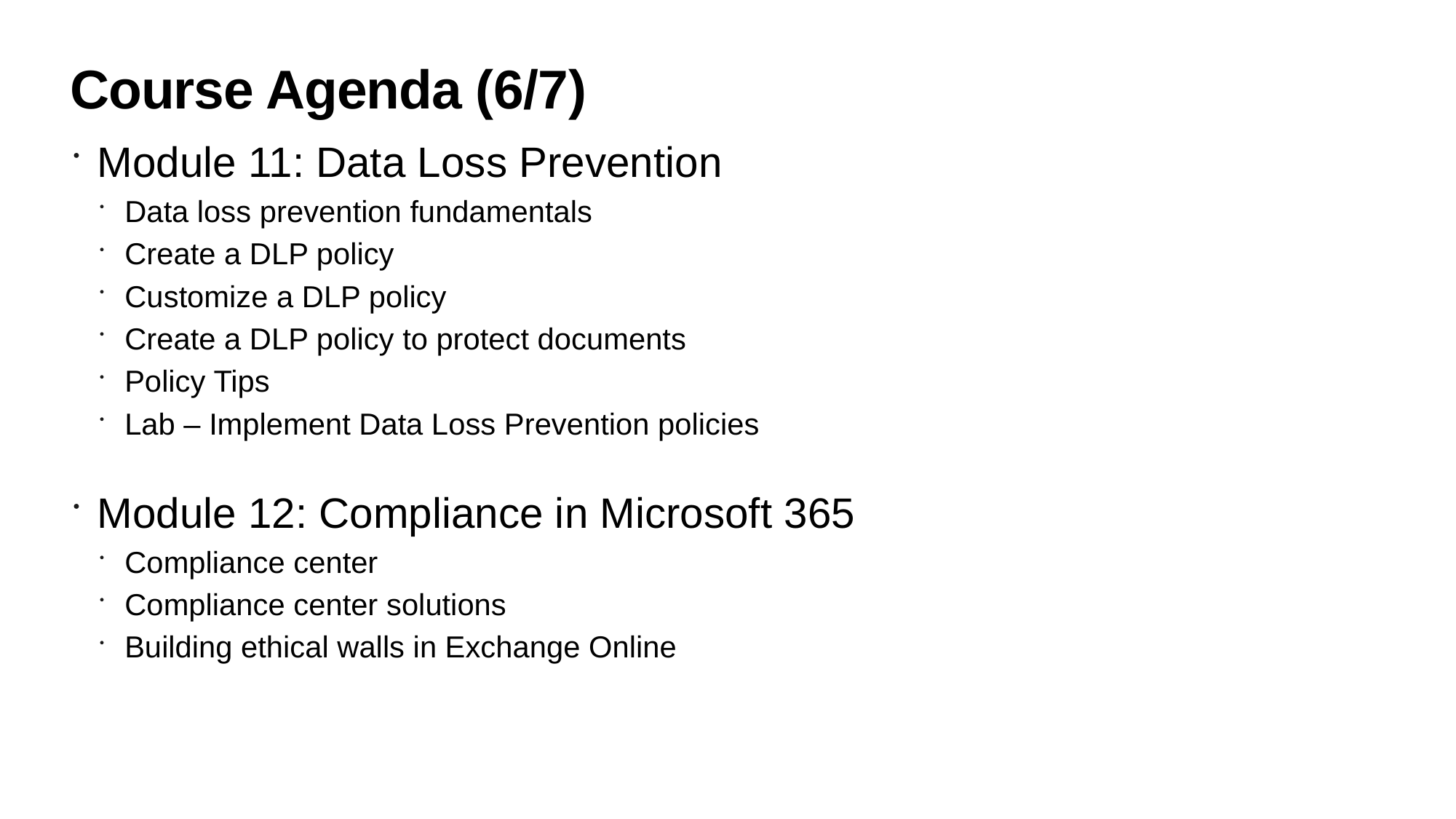

# Course Agenda (6/7)
Module 11: Data Loss Prevention
Data loss prevention fundamentals
Create a DLP policy
Customize a DLP policy
Create a DLP policy to protect documents
Policy Tips
Lab – Implement Data Loss Prevention policies
Module 12: Compliance in Microsoft 365
Compliance center
Compliance center solutions
Building ethical walls in Exchange Online